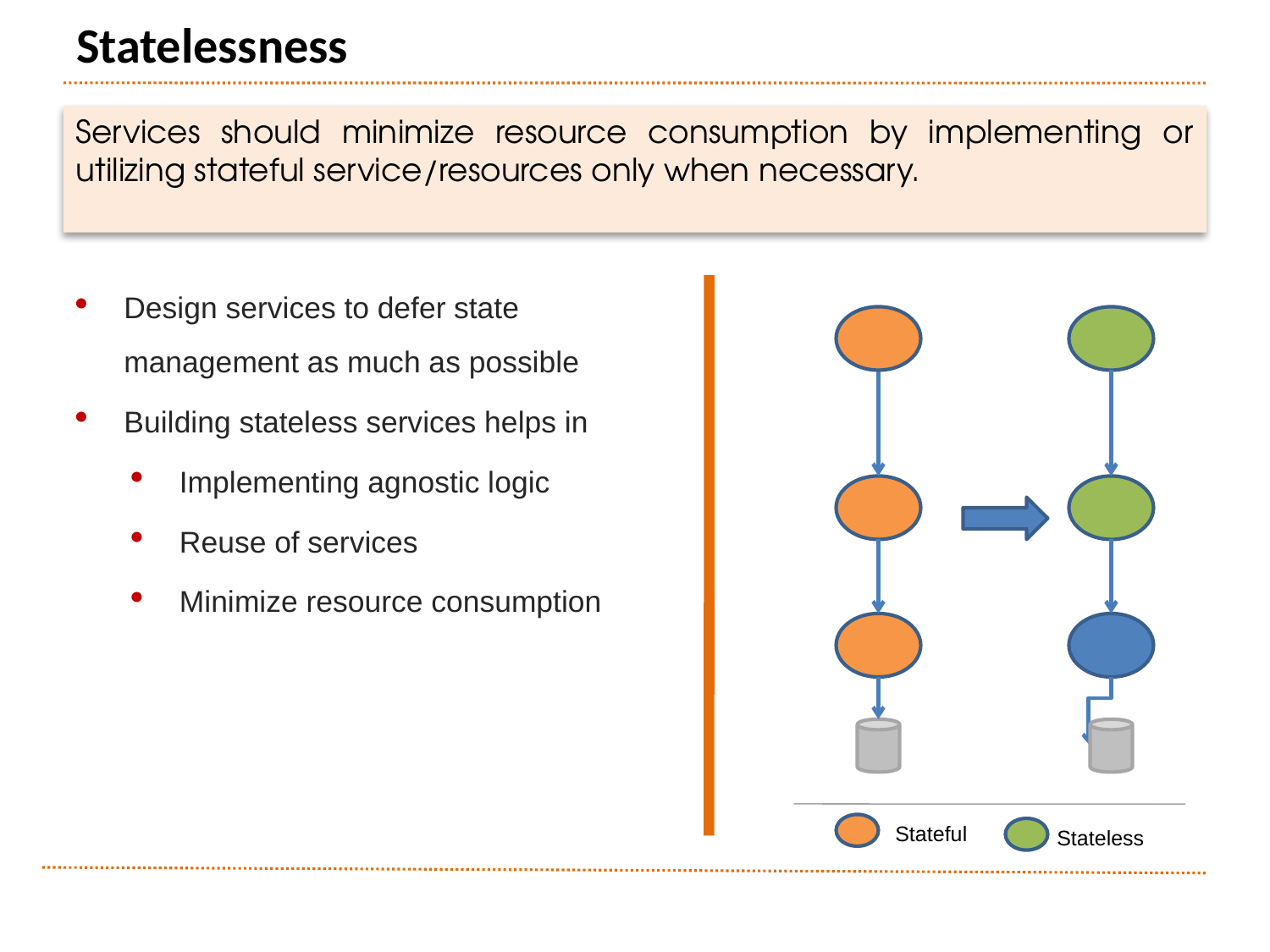

# Statelessness
Services should minimize resource consumption by implementing or utilizing stateful service/resources only when necessary.

Design services to defer state management as much as possible
Building stateless services helps in
Implementing agnostic logic
Reuse of services
Minimize resource consumption

Stateful

Stateless